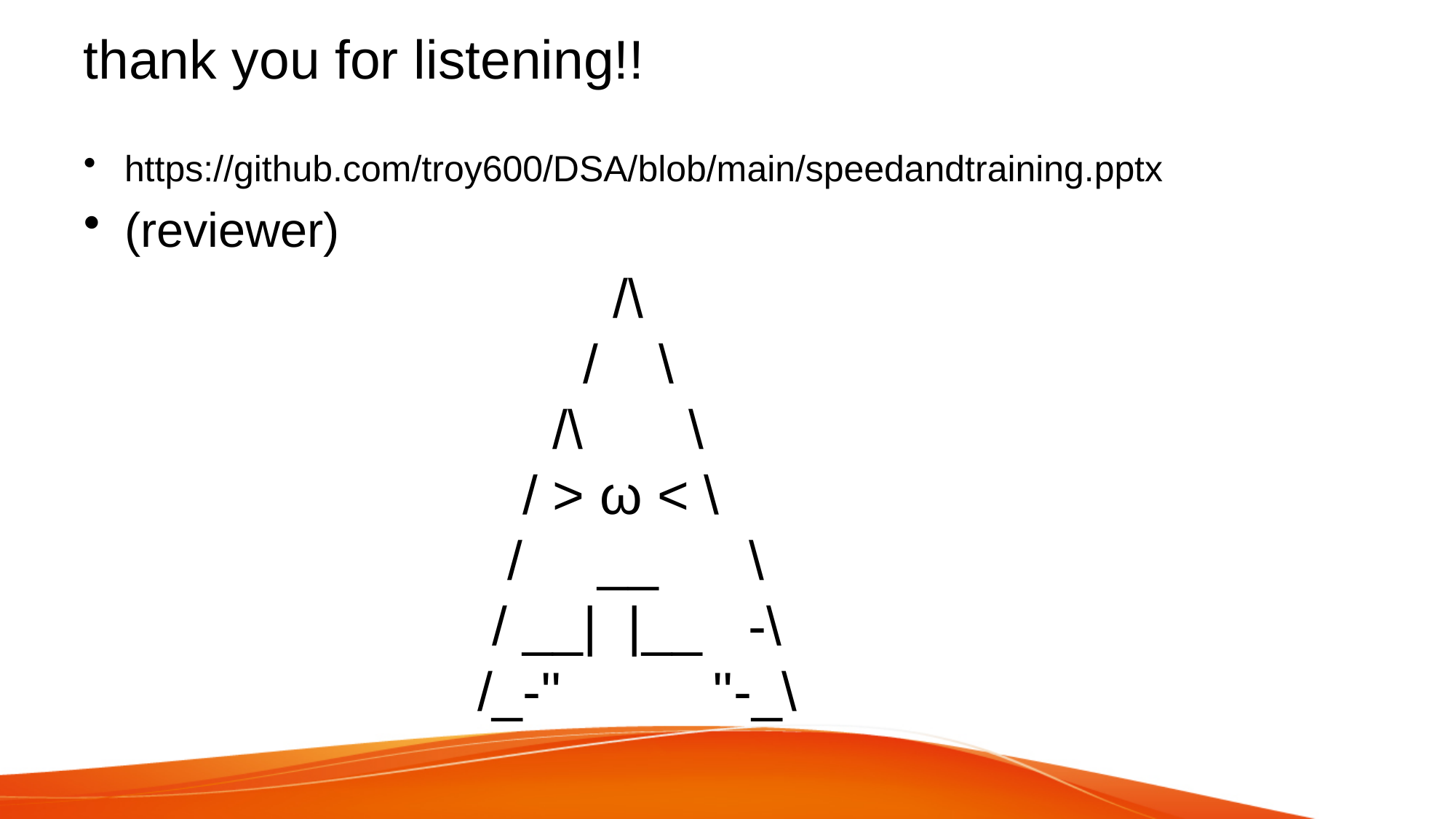

# thank you for listening!!
https://github.com/troy600/DSA/blob/main/speedandtraining.pptx
(reviewer)

          /\
        /    \
      /\       \
    / > ω < \
   /     __      \
  / __|  |__   -\
 /_-''          ''-_\